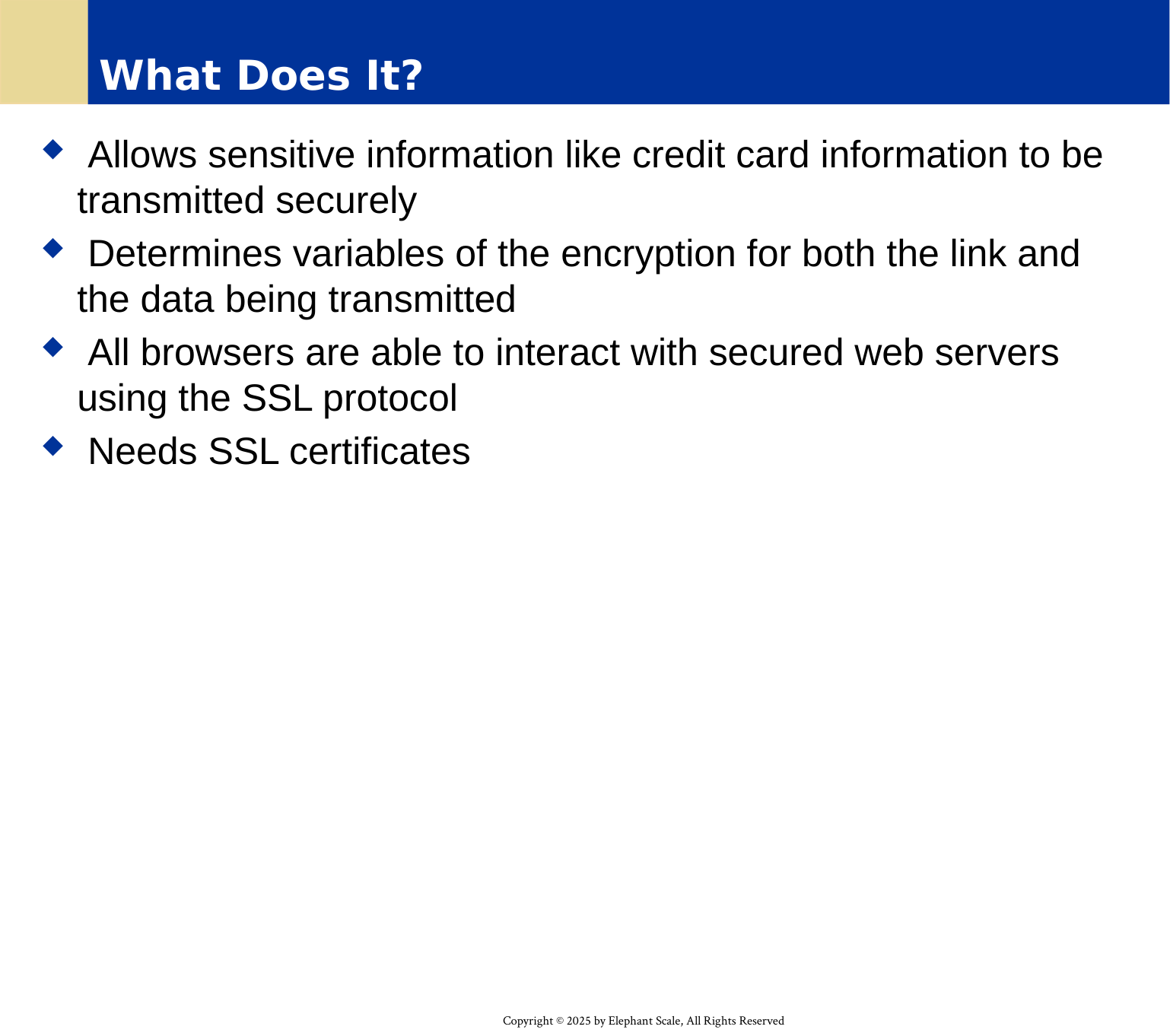

# What Does It?
 Allows sensitive information like credit card information to be transmitted securely
 Determines variables of the encryption for both the link and the data being transmitted
 All browsers are able to interact with secured web servers using the SSL protocol
 Needs SSL certificates
Copyright © 2025 by Elephant Scale, All Rights Reserved